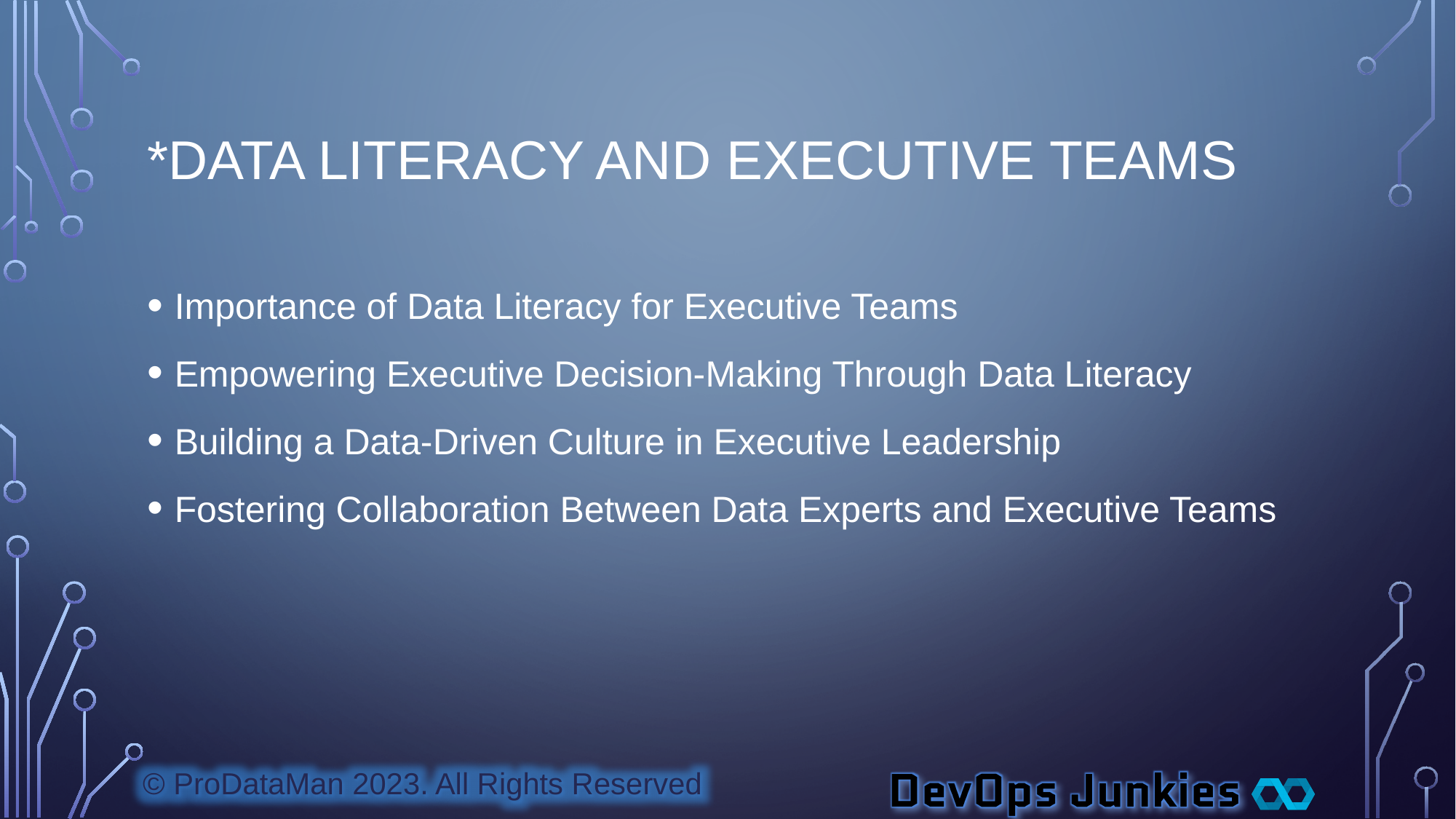

# *Data Literacy and Executive Teams
Importance of Data Literacy for Executive Teams
Empowering Executive Decision-Making Through Data Literacy
Building a Data-Driven Culture in Executive Leadership
Fostering Collaboration Between Data Experts and Executive Teams